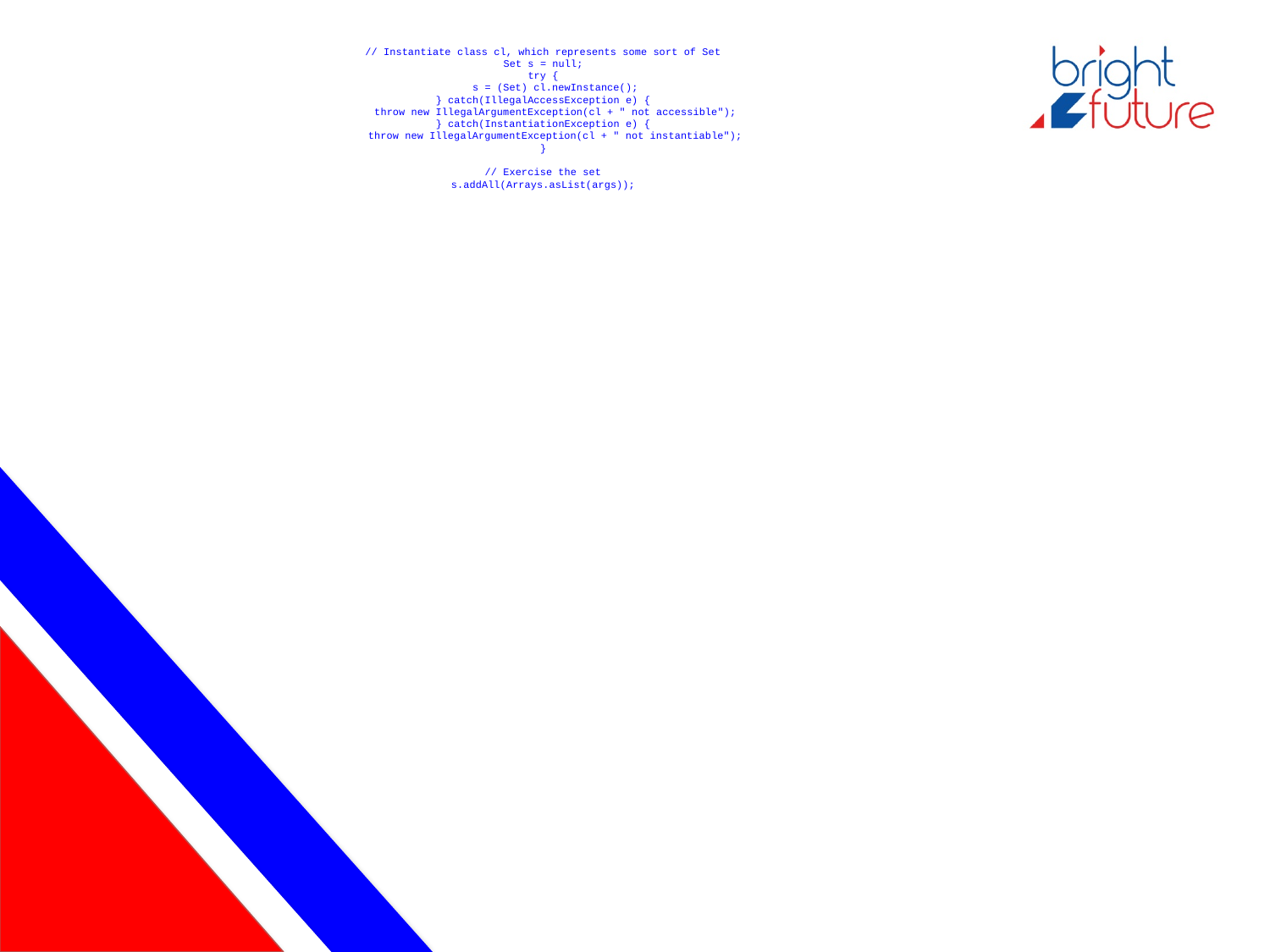

# // Instantiate class cl, which represents some sort of Set Set s = null; try { s = (Set) cl.newInstance(); } catch(IllegalAccessException e) { throw new IllegalArgumentException(cl + " not accessible"); } catch(InstantiationException e) { throw new IllegalArgumentException(cl + " not instantiable"); } // Exercise the set s.addAll(Arrays.asList(args));